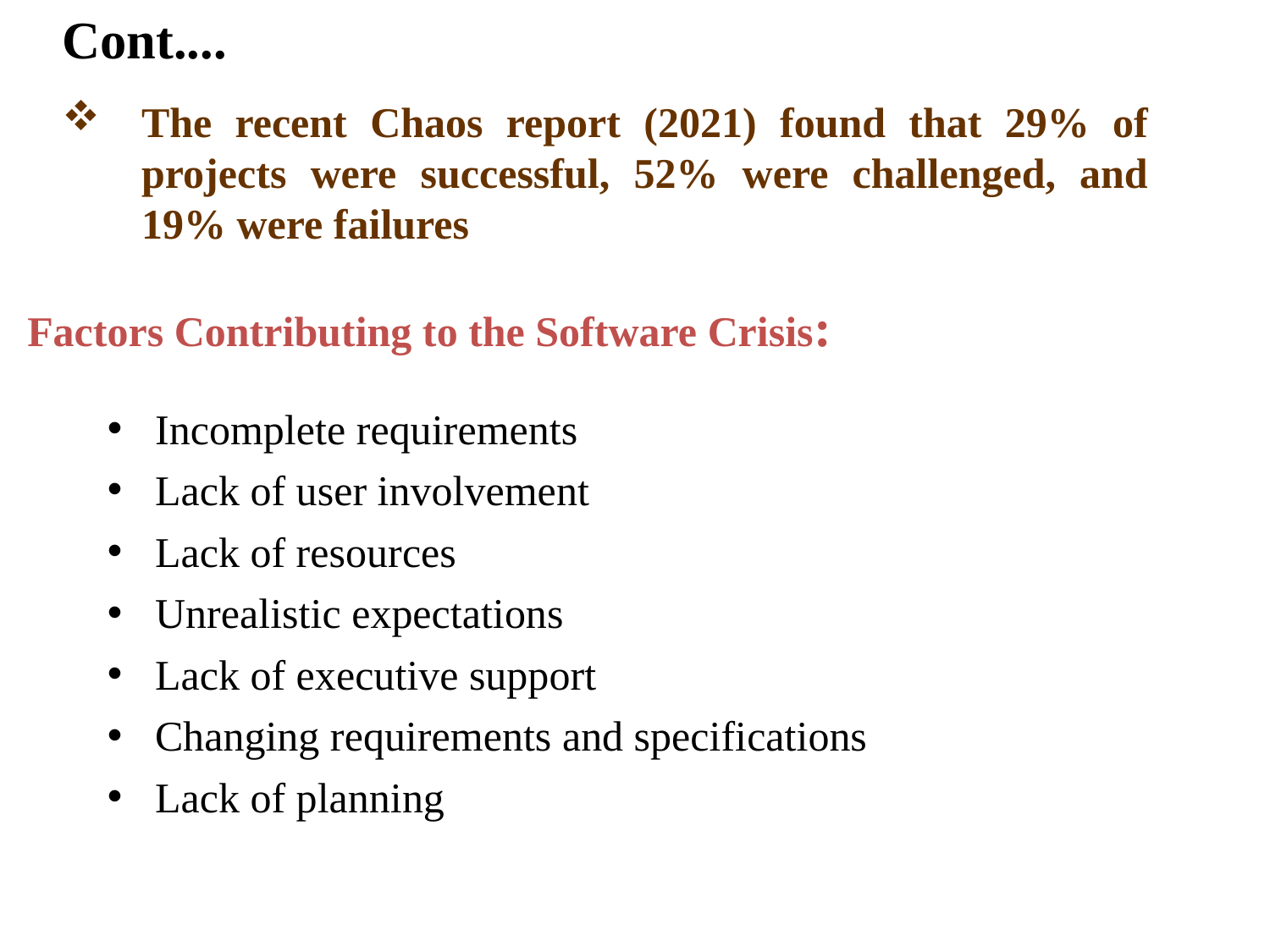

Cont....
The recent Chaos report (2021) found that 29% of projects were successful, 52% were challenged, and 19% were failures

Factors Contributing to the Software Crisis:
Incomplete requirements
Lack of user involvement
Lack of resources
Unrealistic expectations
Lack of executive support
Changing requirements and specifications
Lack of planning